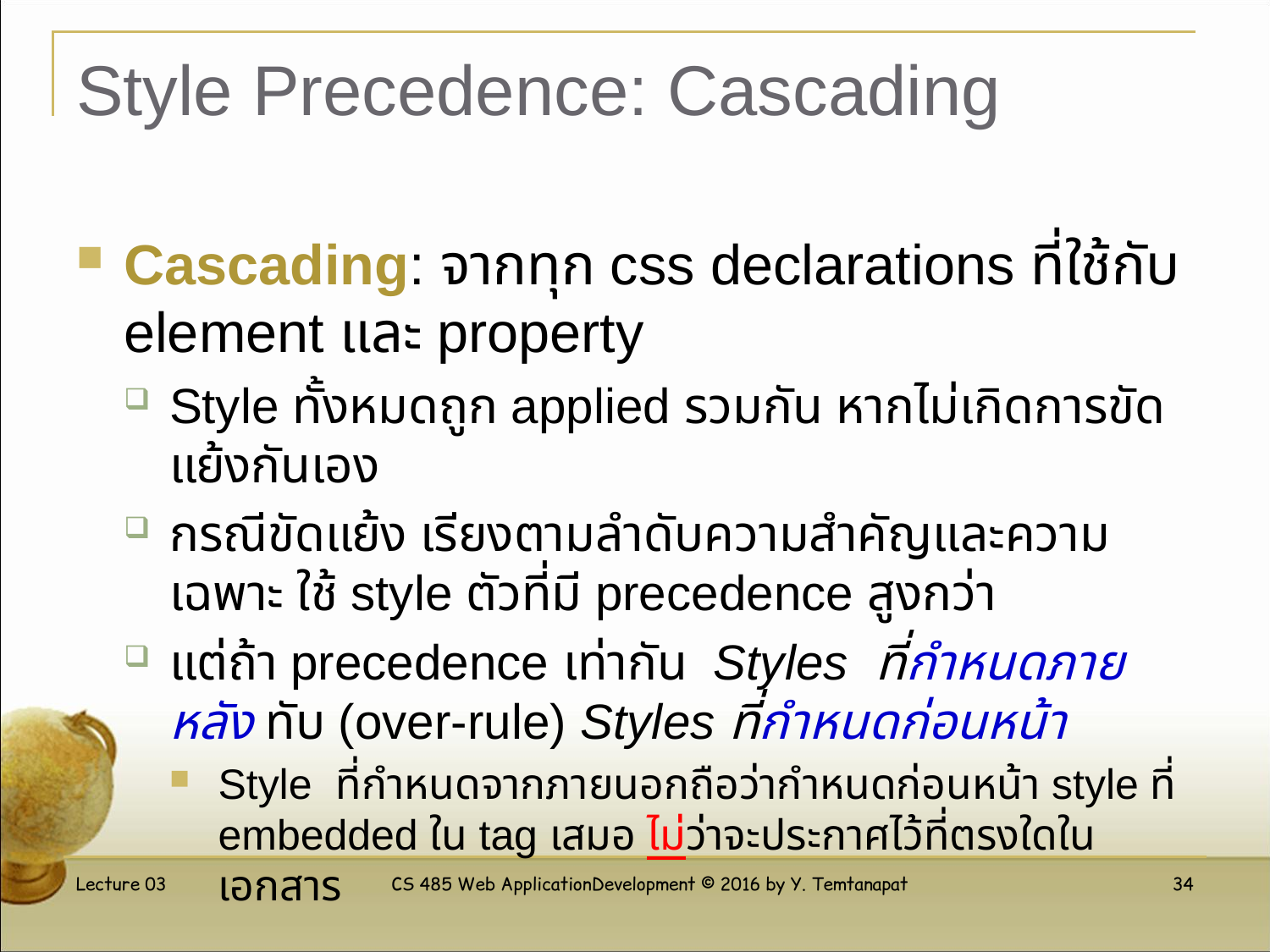

# Style Precedence: Cascading
Cascading: จากทุก css declarations ที่ใช้กับ element และ property
Style ทั้งหมดถูก applied รวมกัน หากไม่เกิดการขัดแย้งกันเอง
กรณีขัดแย้ง เรียงตามลำดับความสำคัญและความเฉพาะ ใช้ style ตัวที่มี precedence สูงกว่า
แต่ถ้า precedence เท่ากัน  Styles  ที่กำหนดภายหลัง ทับ (over-rule) Styles ที่กำหนดก่อนหน้า
Style  ที่กำหนดจากภายนอกถือว่ากำหนดก่อนหน้า style ที่ embedded ใน tag เสมอ ไม่ว่าจะประกาศไว้ที่ตรงใดในเอกสาร
Lecture 03
CS 485 Web ApplicationDevelopment © 2016 by Y. Temtanapat
 34